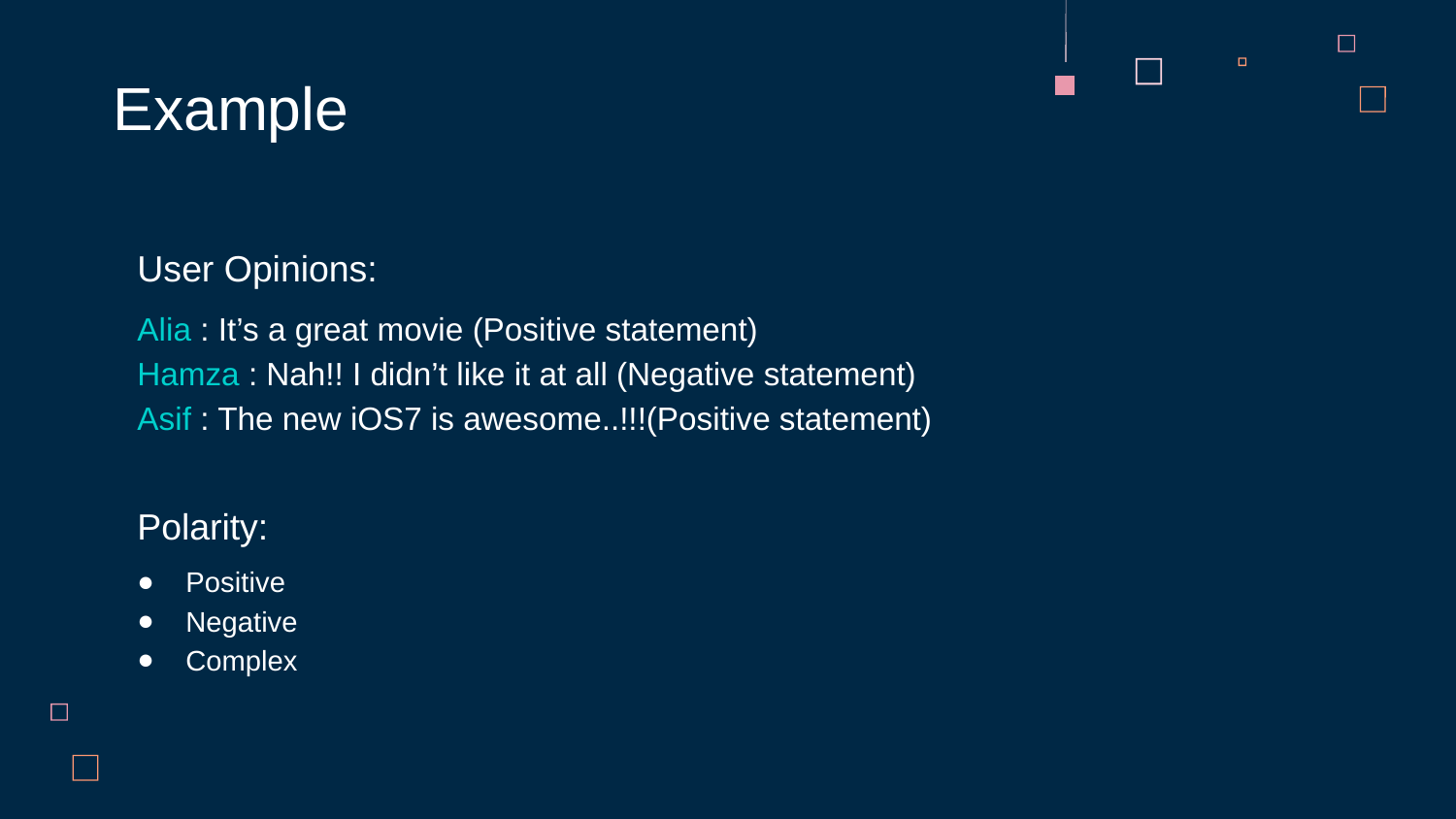

# Example
User Opinions:
Alia : It’s a great movie (Positive statement)
Hamza : Nah!! I didn’t like it at all (Negative statement)
Asif : The new iOS7 is awesome..!!!(Positive statement)
Polarity:
Positive
Negative
Complex